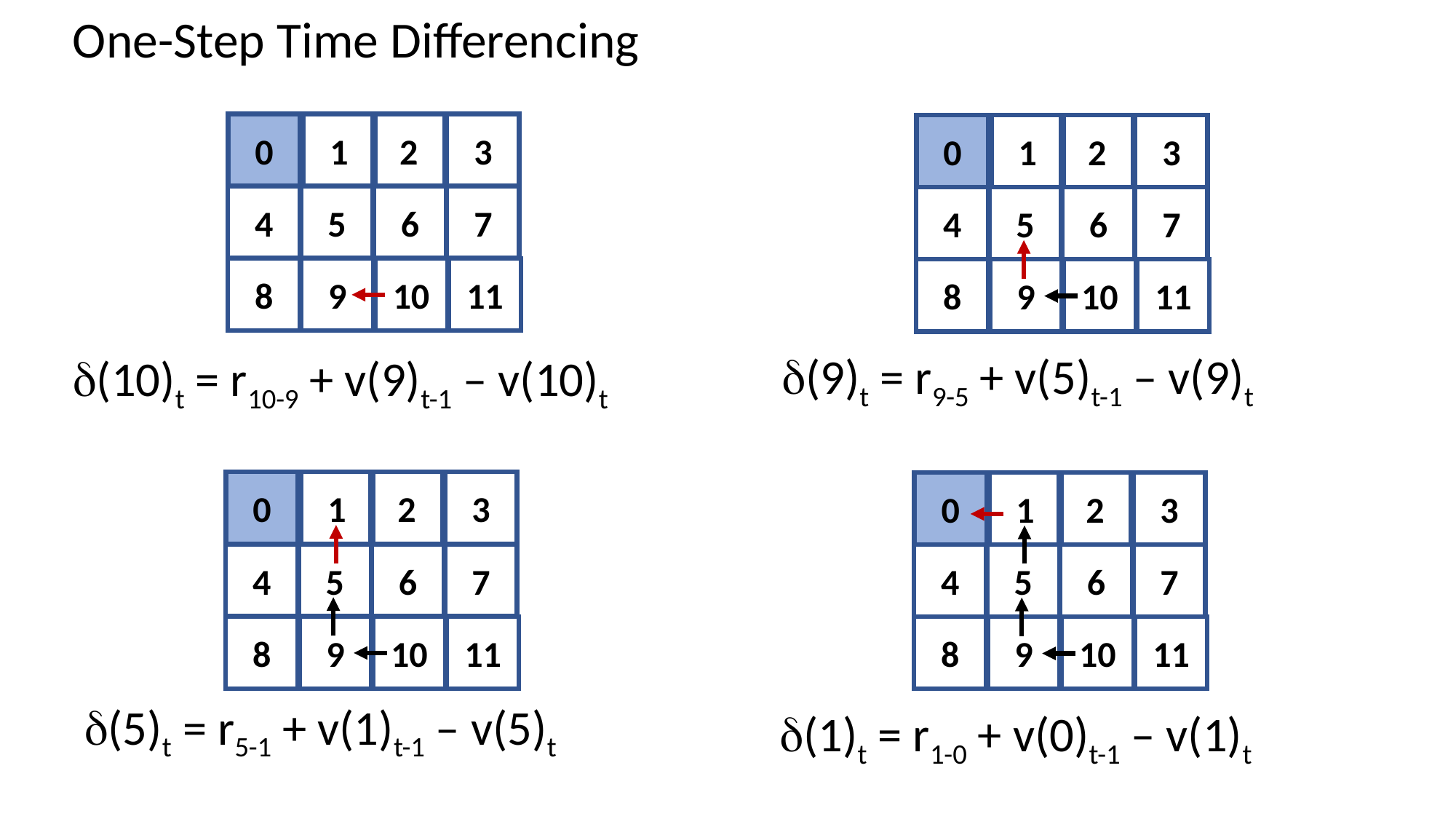

# One-Step Time Differencing
0
1
2
3
0
1
2
3
4
5
6
7
4
5
6
7
8
9
10
11
8
9
10
11
δ(9)t = r9-5 + v(5)t-1 – v(9)t
δ(10)t = r10-9 + v(9)t-1 – v(10)t
0
1
2
3
0
1
2
3
4
5
6
7
4
5
6
7
8
9
10
11
8
9
10
11
δ(5)t = r5-1 + v(1)t-1 – v(5)t
δ(1)t = r1-0 + v(0)t-1 – v(1)t